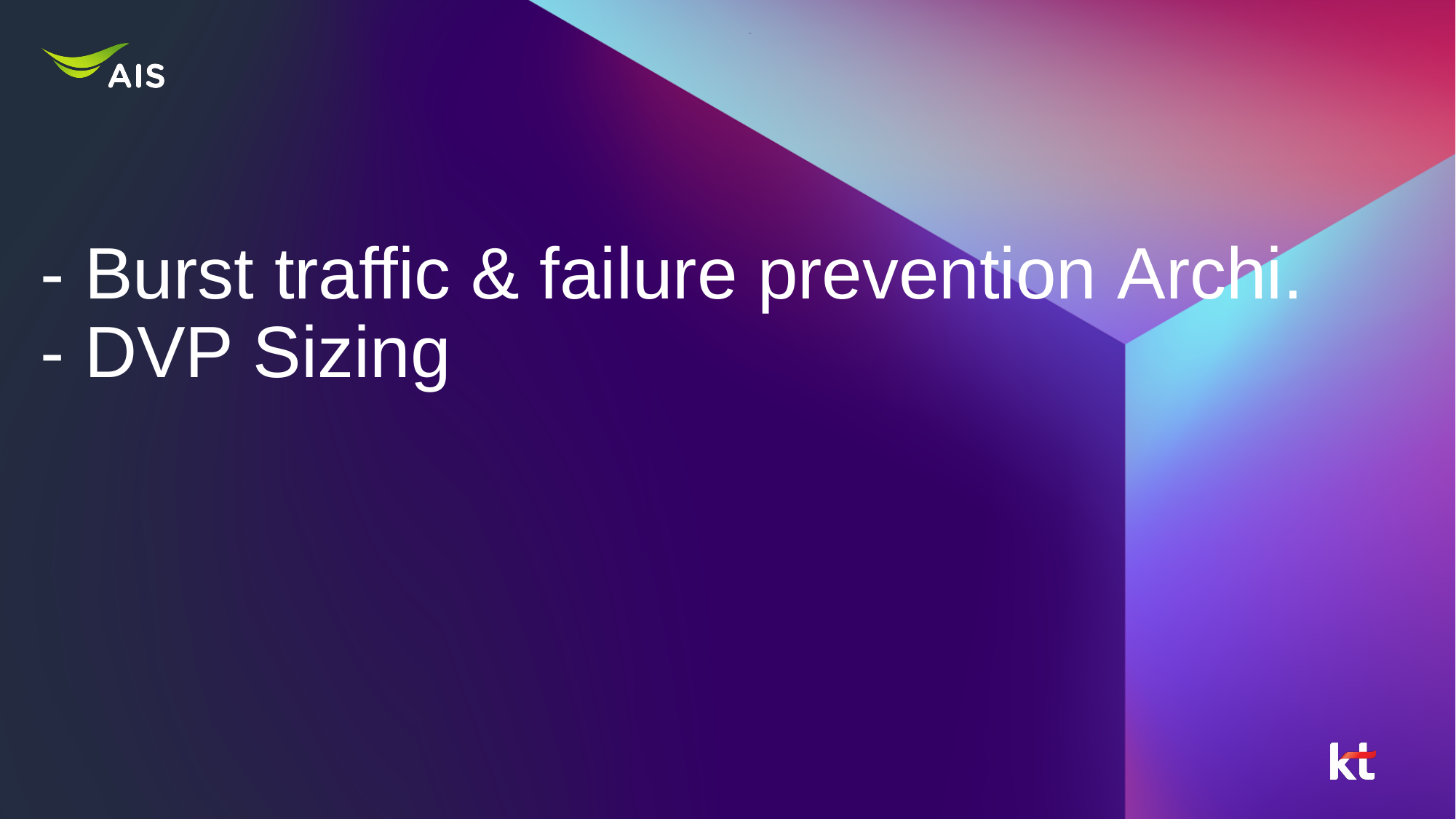

# - Burst traffic & failure prevention Archi. - DVP Sizing